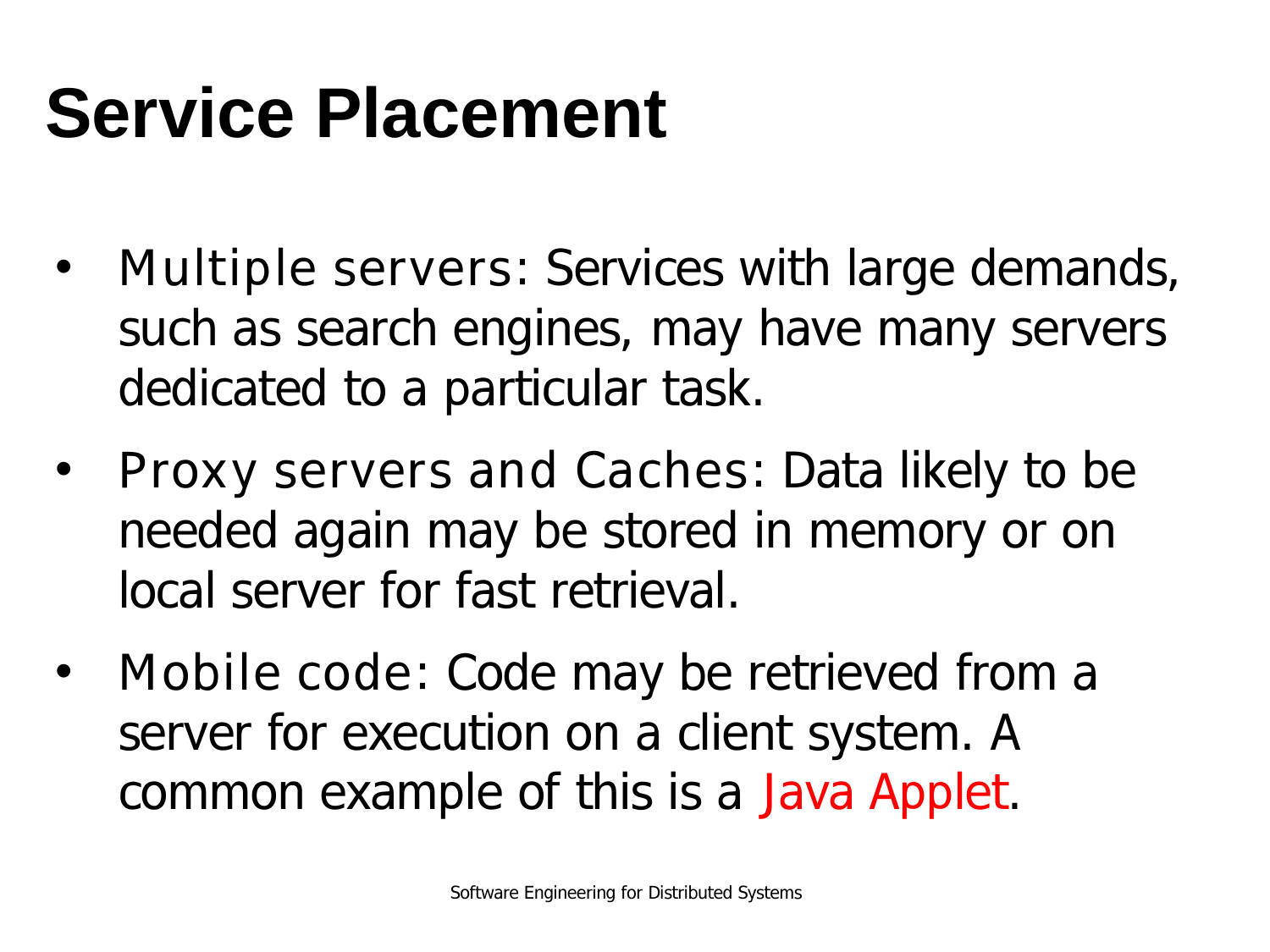

# Service Placement
Multiple servers: Services with large demands, such as search engines, may have many servers dedicated to a particular task.
Proxy servers and Caches: Data likely to be needed again may be stored in memory or on local server for fast retrieval.
Mobile code: Code may be retrieved from a server for execution on a client system. A common example of this is a Java Applet.
Software Engineering for Distributed Systems
29